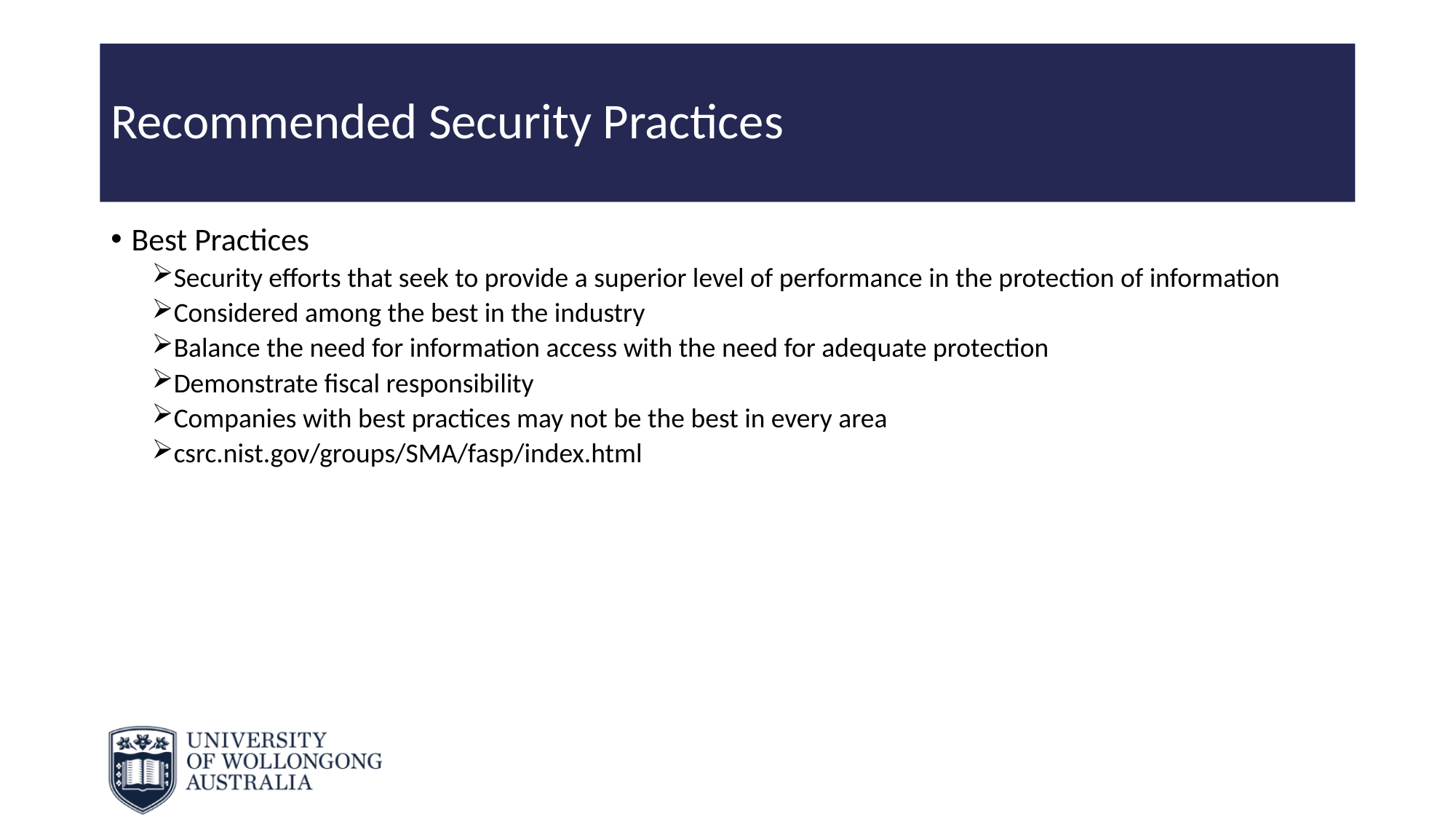

# Recommended Security Practices
Best Practices
Security efforts that seek to provide a superior level of performance in the protection of information
Considered among the best in the industry
Balance the need for information access with the need for adequate protection
Demonstrate fiscal responsibility
Companies with best practices may not be the best in every area
csrc.nist.gov/groups/SMA/fasp/index.html